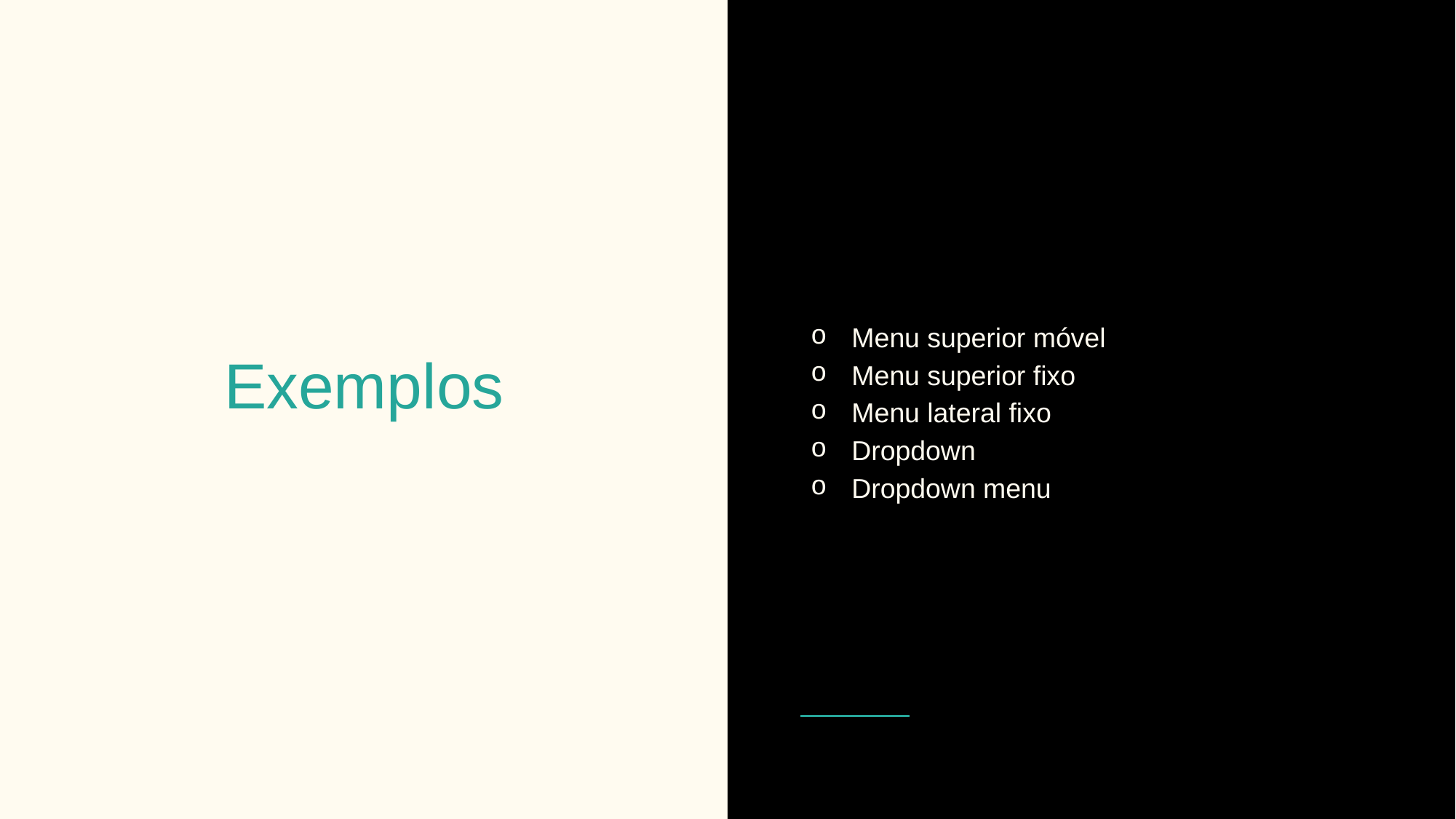

Menu superior móvel
Menu superior fixo
Menu lateral fixo
Dropdown
Dropdown menu
# Exemplos